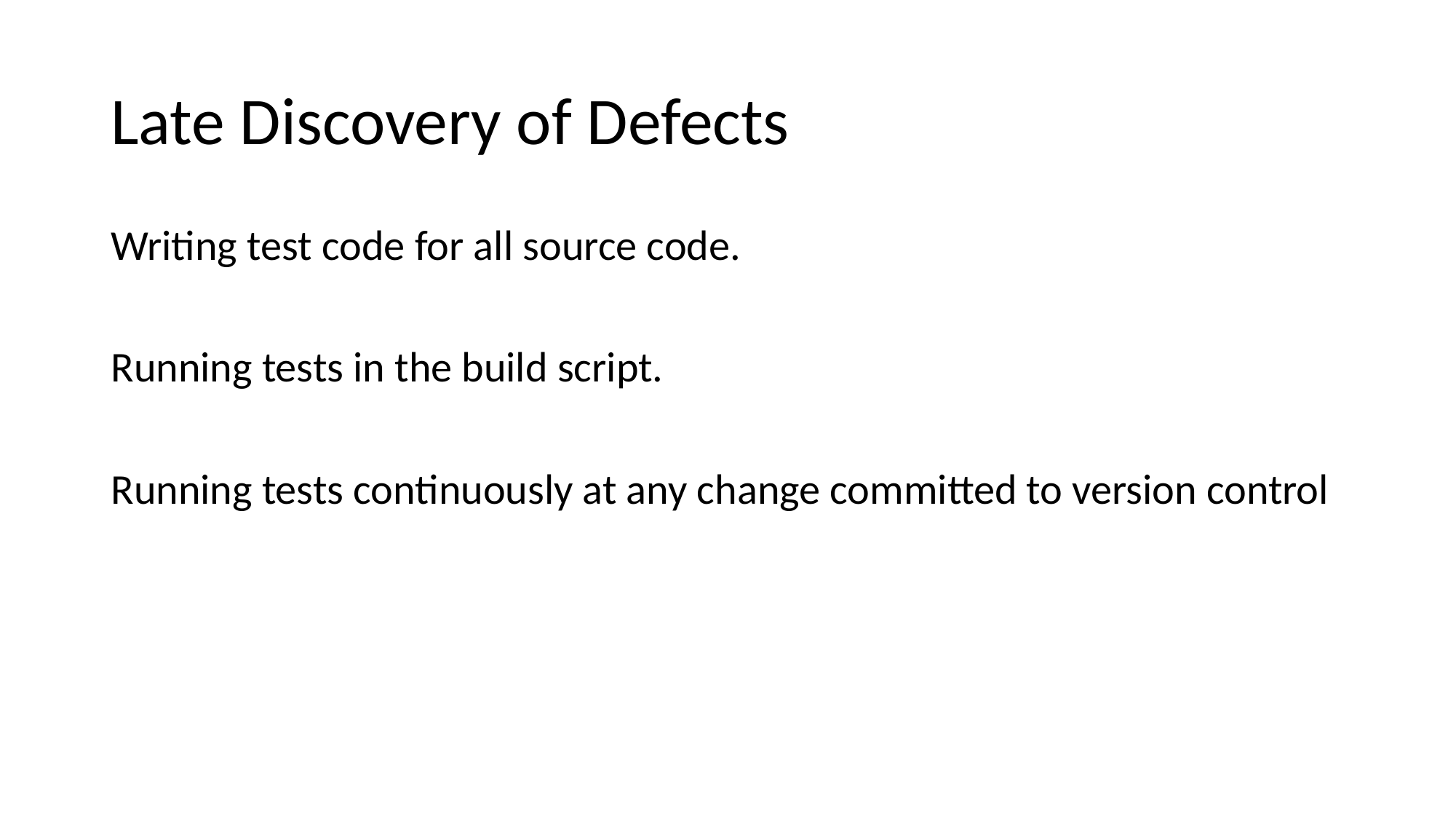

# Late Discovery of Defects
Writing test code for all source code.

Running tests in the build script.

Running tests continuously at any change committed to version control